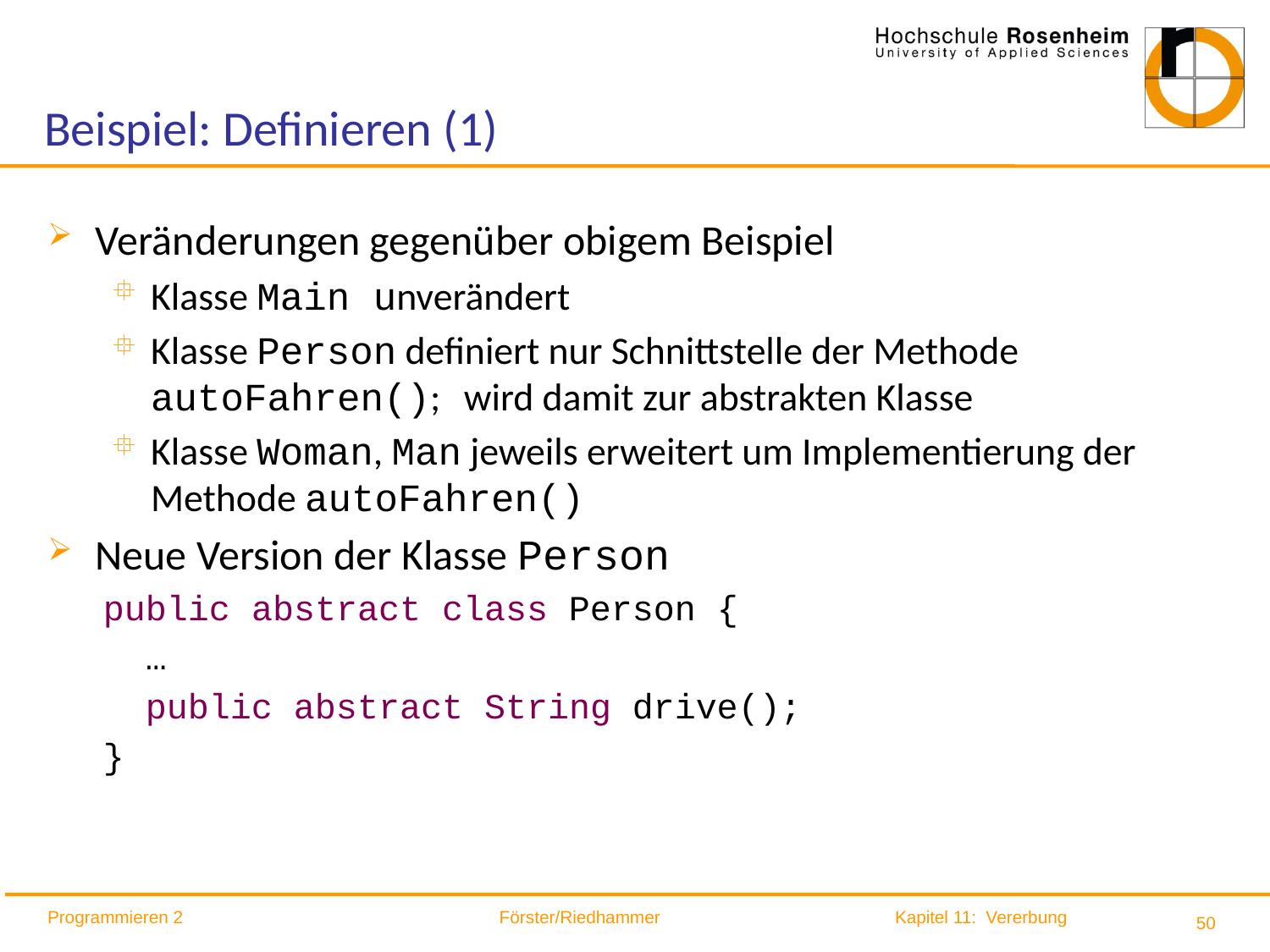

# Beispiel: Definieren (1)
Veränderungen gegenüber obigem Beispiel
Klasse Main unverändert
Klasse Person definiert nur Schnittstelle der Methode autoFahren(); wird damit zur abstrakten Klasse
Klasse Woman, Man jeweils erweitert um Implementierung der Methode autoFahren()
Neue Version der Klasse Person
public abstract class Person {
  …
  public abstract String drive();
}